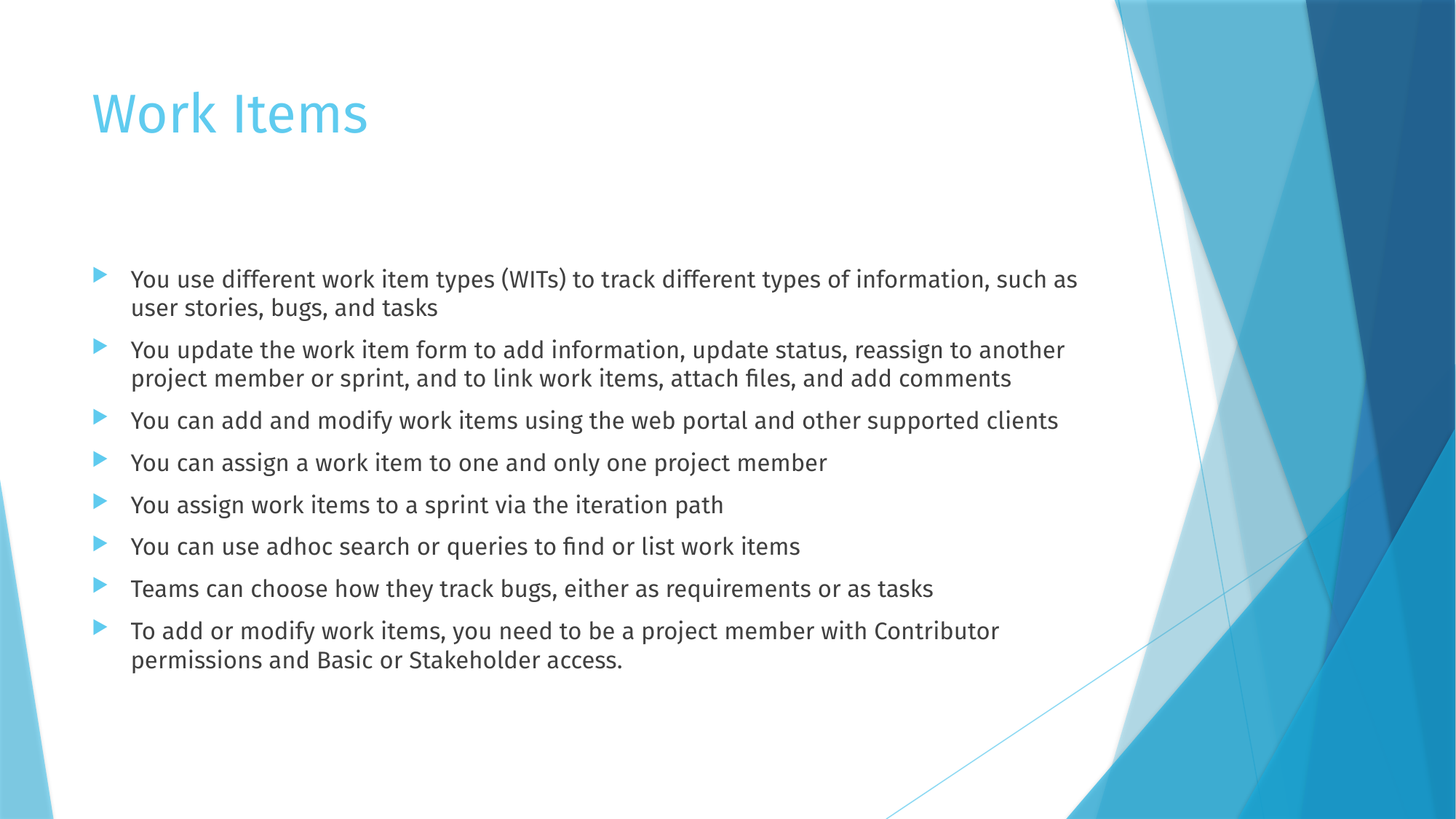

# Work Items
You use different work item types (WITs) to track different types of information, such as user stories, bugs, and tasks
You update the work item form to add information, update status, reassign to another project member or sprint, and to link work items, attach files, and add comments
You can add and modify work items using the web portal and other supported clients
You can assign a work item to one and only one project member
You assign work items to a sprint via the iteration path
You can use adhoc search or queries to find or list work items
Teams can choose how they track bugs, either as requirements or as tasks
To add or modify work items, you need to be a project member with Contributor permissions and Basic or Stakeholder access.